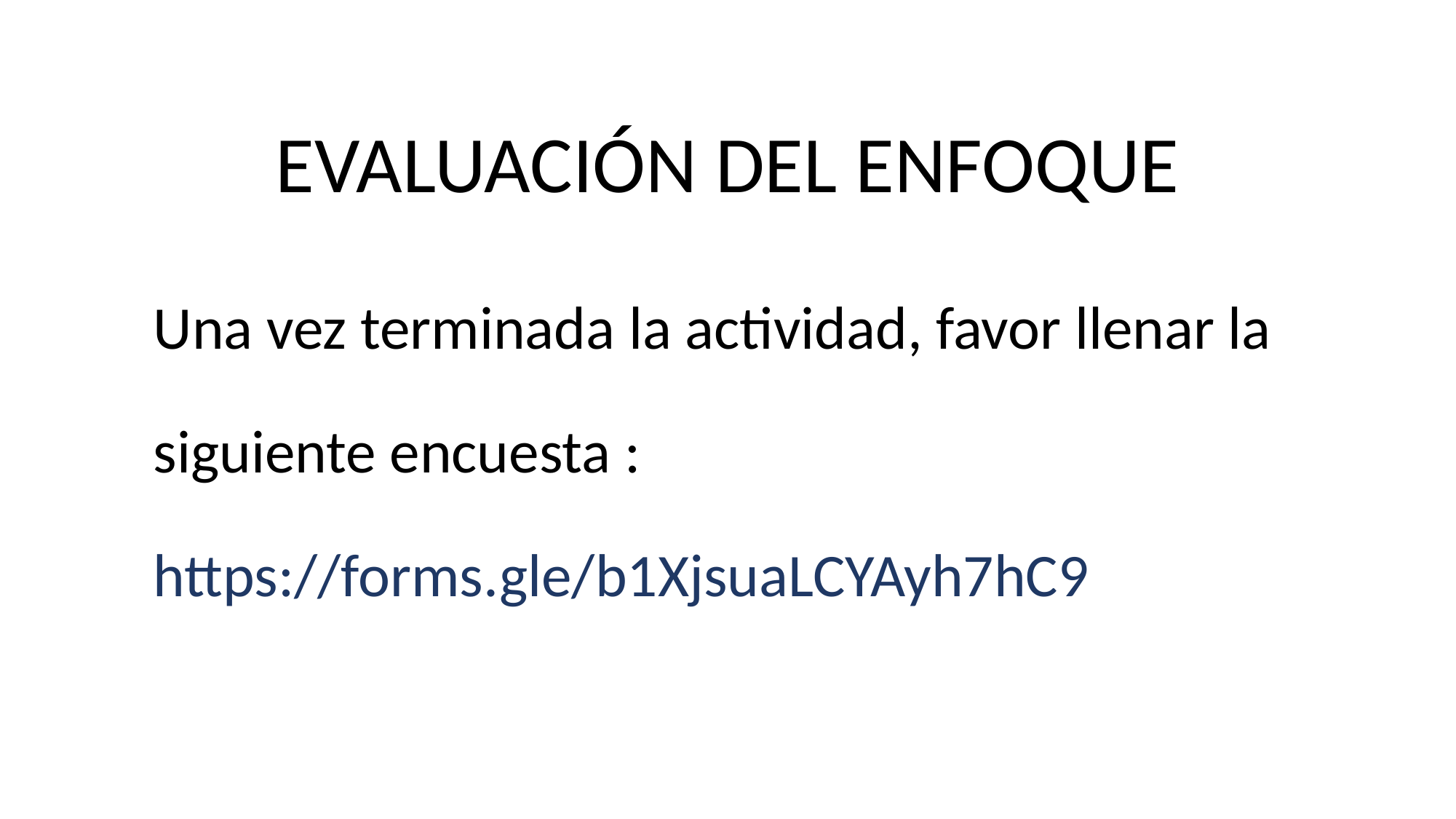

# EVALUACIÓN DEL ENFOQUE
Una vez terminada la actividad, favor llenar la siguiente encuesta : https://forms.gle/b1XjsuaLCYAyh7hC9